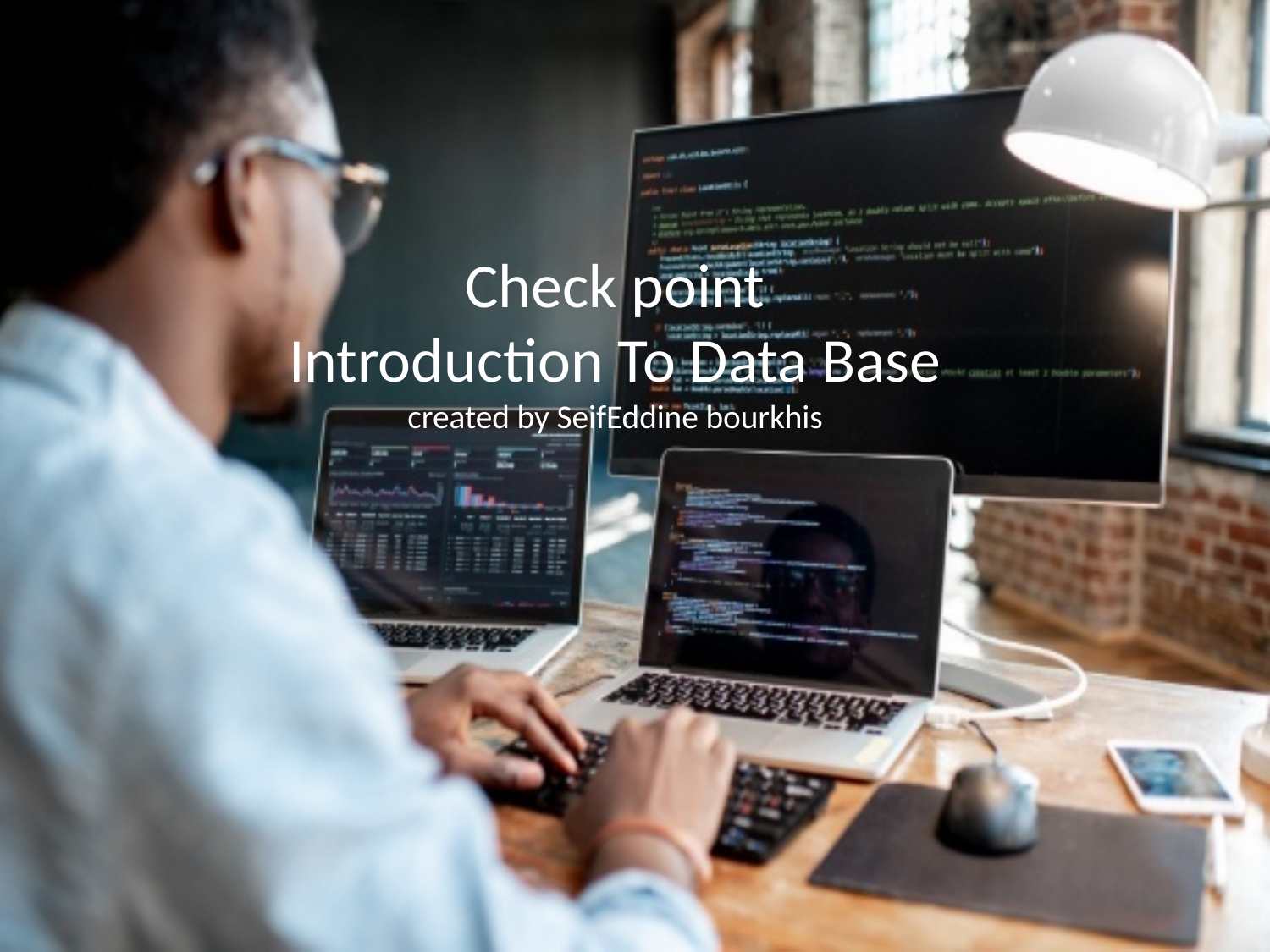

# Check point Introduction To Data Base created by SeifEddine bourkhis